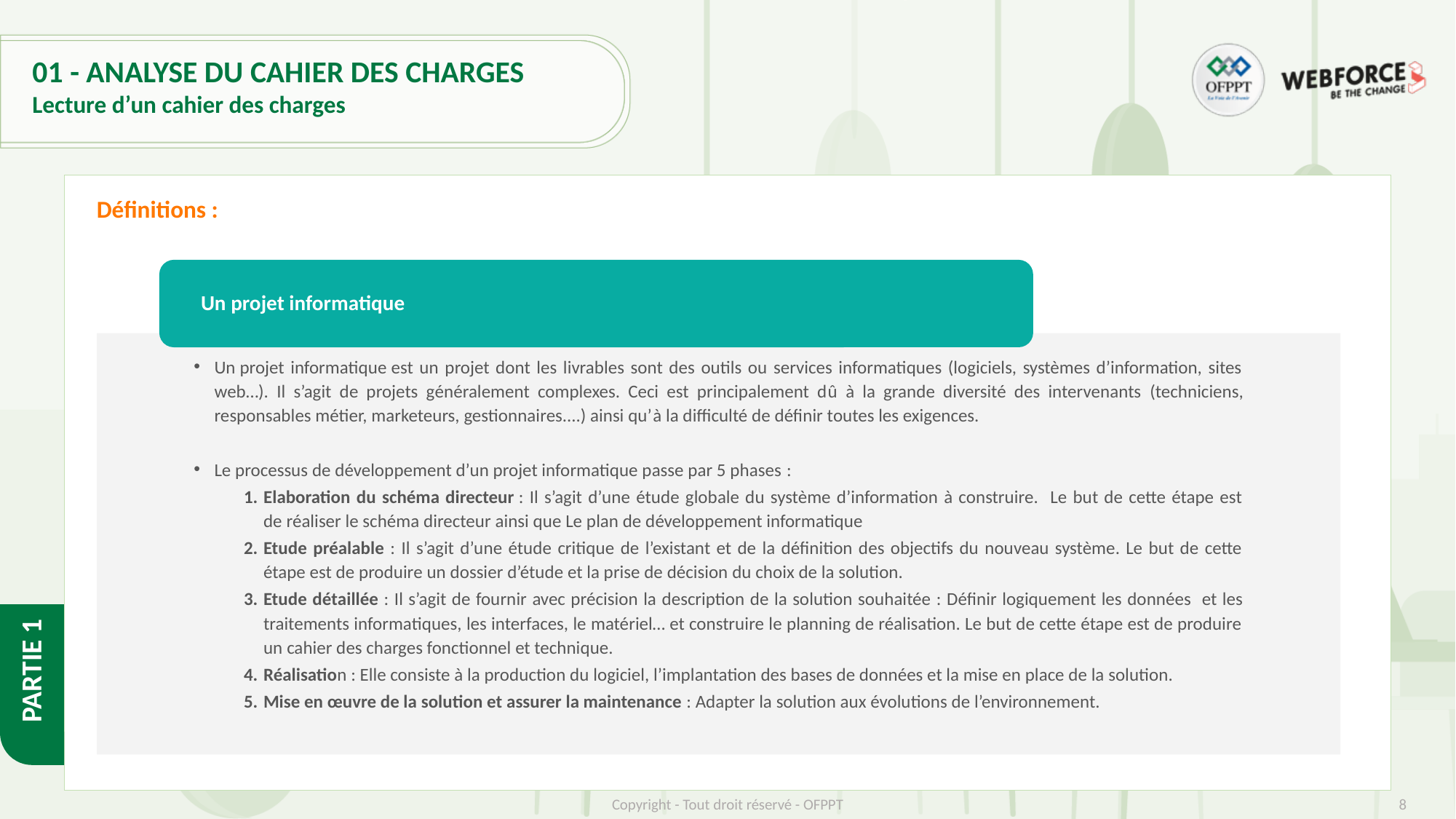

# 01 - ANALYSE DU CAHIER DES CHARGES
Lecture d’un cahier des charges
Définitions :
Un projet informatique est un projet dont les livrables sont des outils ou services informatiques (logiciels, systèmes d’information, sites web…). Il s’agit de projets généralement complexes. Ceci est principalement dû à la grande diversité des intervenants (techniciens, responsables métier, marketeurs, gestionnaires....) ainsi qu’à la difficulté de définir toutes les exigences.

Le processus de développement d’un projet informatique passe par 5 phases :
Elaboration du schéma directeur : Il s’agit d’une étude globale du système d’information à construire.  Le but de cette étape est de réaliser le schéma directeur ainsi que Le plan de développement informatique
Etude préalable : Il s’agit d’une étude critique de l’existant et de la définition des objectifs du nouveau système. Le but de cette étape est de produire un dossier d’étude et la prise de décision du choix de la solution.
Etude détaillée : Il s’agit de fournir avec précision la description de la solution souhaitée : Définir logiquement les données  et les traitements informatiques, les interfaces, le matériel… et construire le planning de réalisation. Le but de cette étape est de produire un cahier des charges fonctionnel et technique.
Réalisation : Elle consiste à la production du logiciel, l’implantation des bases de données et la mise en place de la solution.
Mise en œuvre de la solution et assurer la maintenance : Adapter la solution aux évolutions de l’environnement.

Un projet informatique